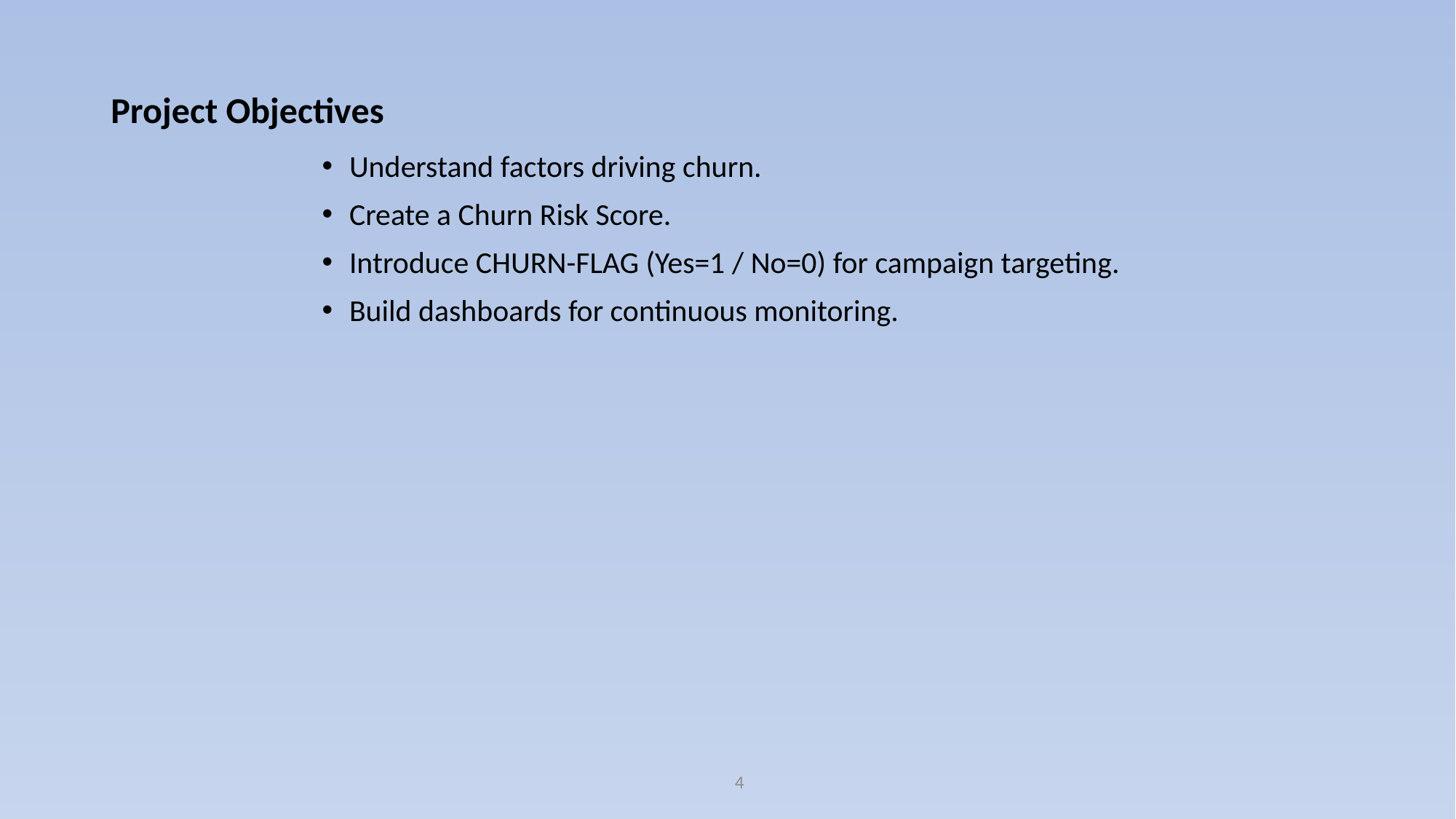

# Project Objectives
Understand factors driving churn.
Create a Churn Risk Score.
Introduce CHURN-FLAG (Yes=1 / No=0) for campaign targeting.
Build dashboards for continuous monitoring.
4